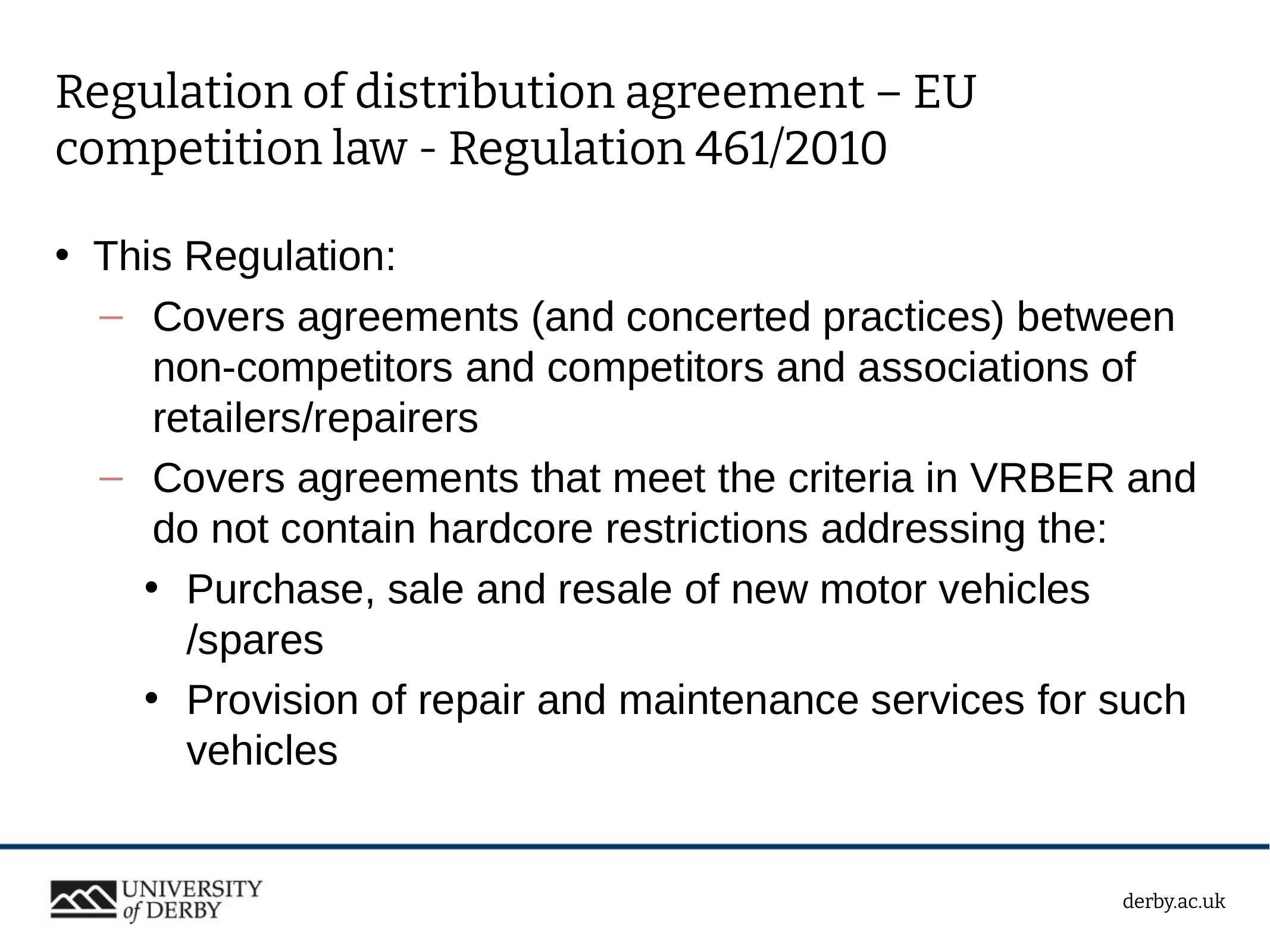

# Regulation of distribution agreement – EU competition law - Regulation 461/2010
This Regulation:
Covers agreements (and concerted practices) between non-competitors and competitors and associations of retailers/repairers
Covers agreements that meet the criteria in VRBER and do not contain hardcore restrictions addressing the:
Purchase, sale and resale of new motor vehicles /spares
Provision of repair and maintenance services for such vehicles